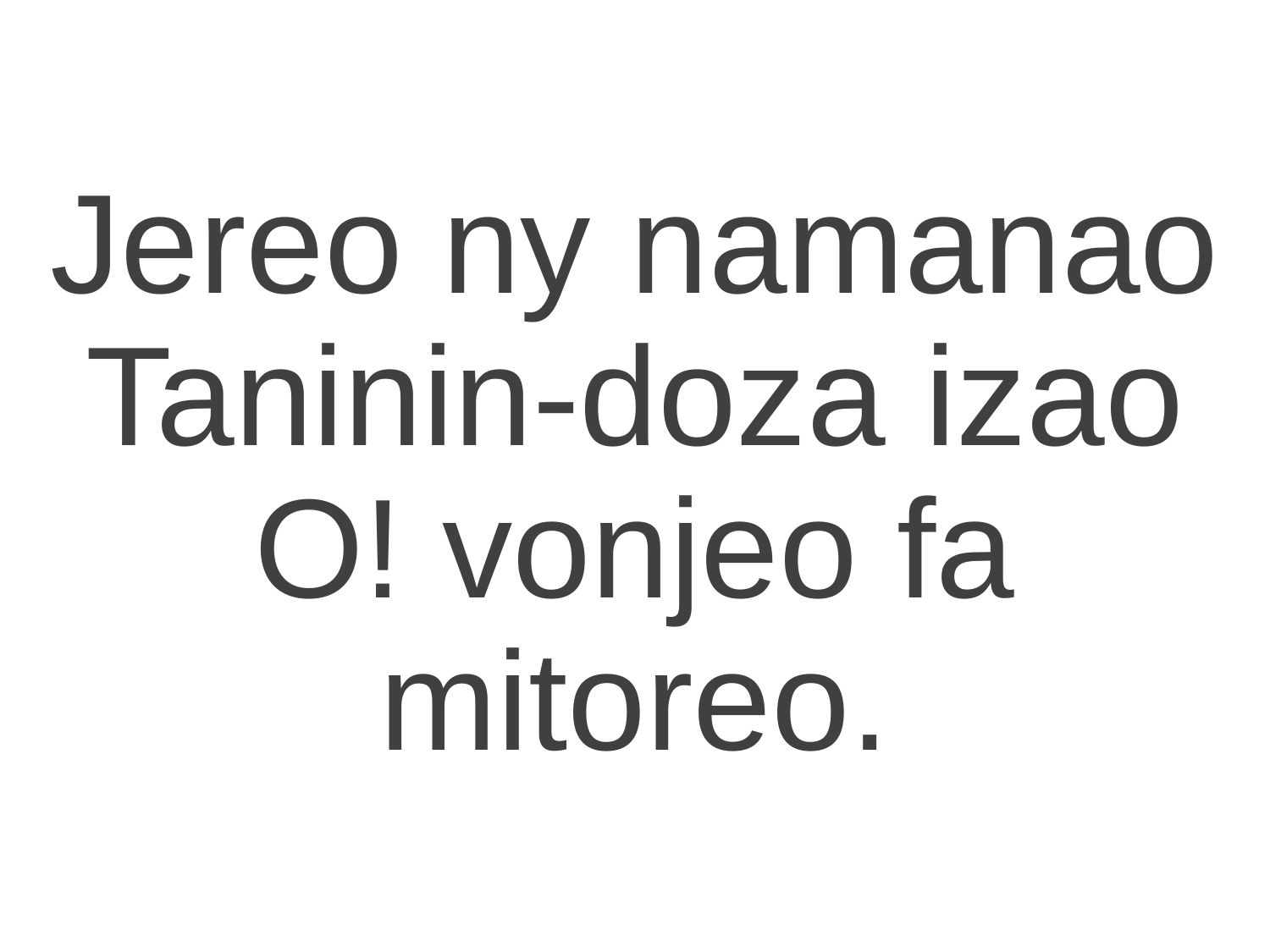

Jereo ny namanao
Taninin-doza izao
O! vonjeo fa mitoreo.